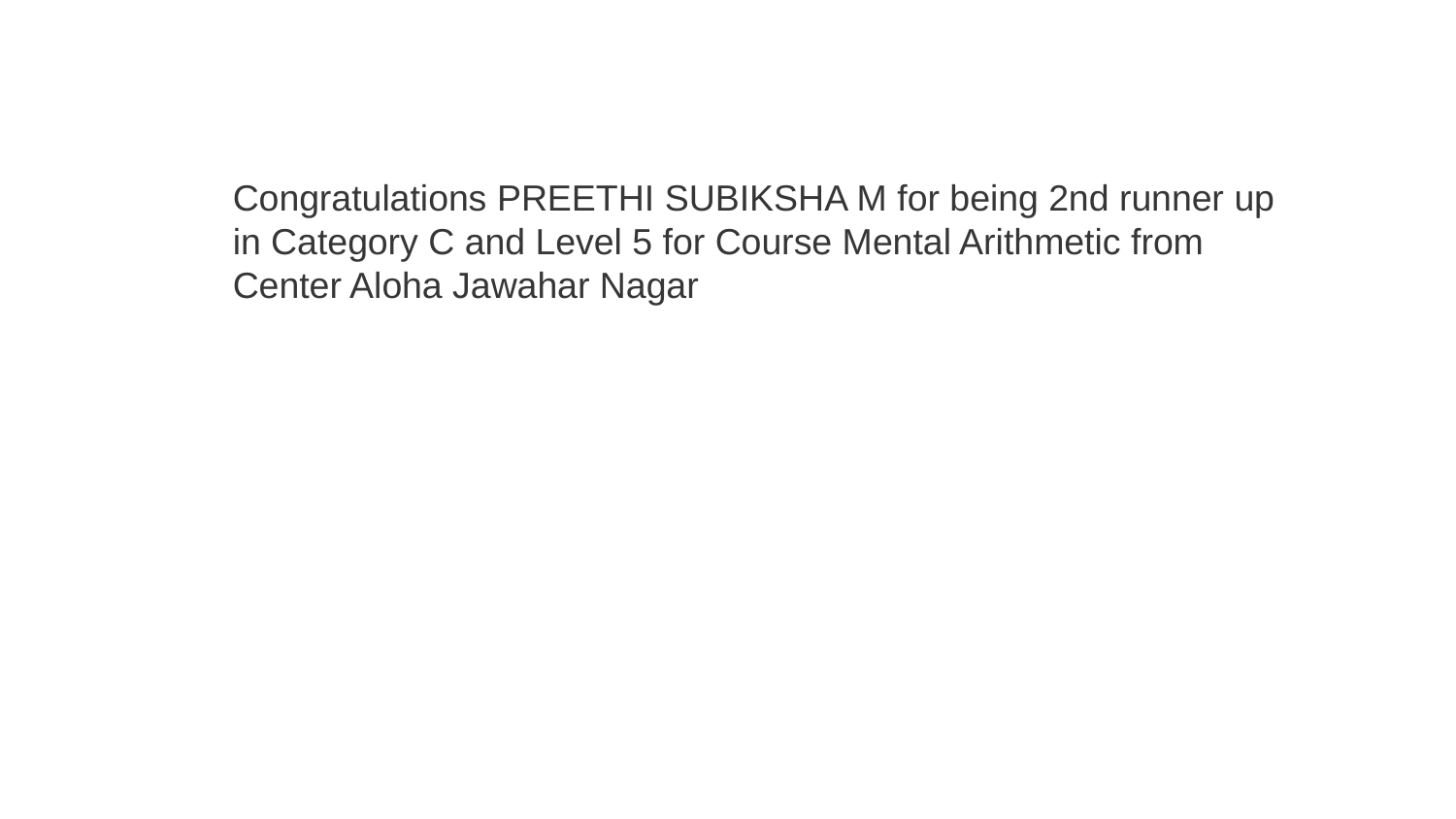

Congratulations PREETHI SUBIKSHA M for being 2nd runner up in Category C and Level 5 for Course Mental Arithmetic from Center Aloha Jawahar Nagar